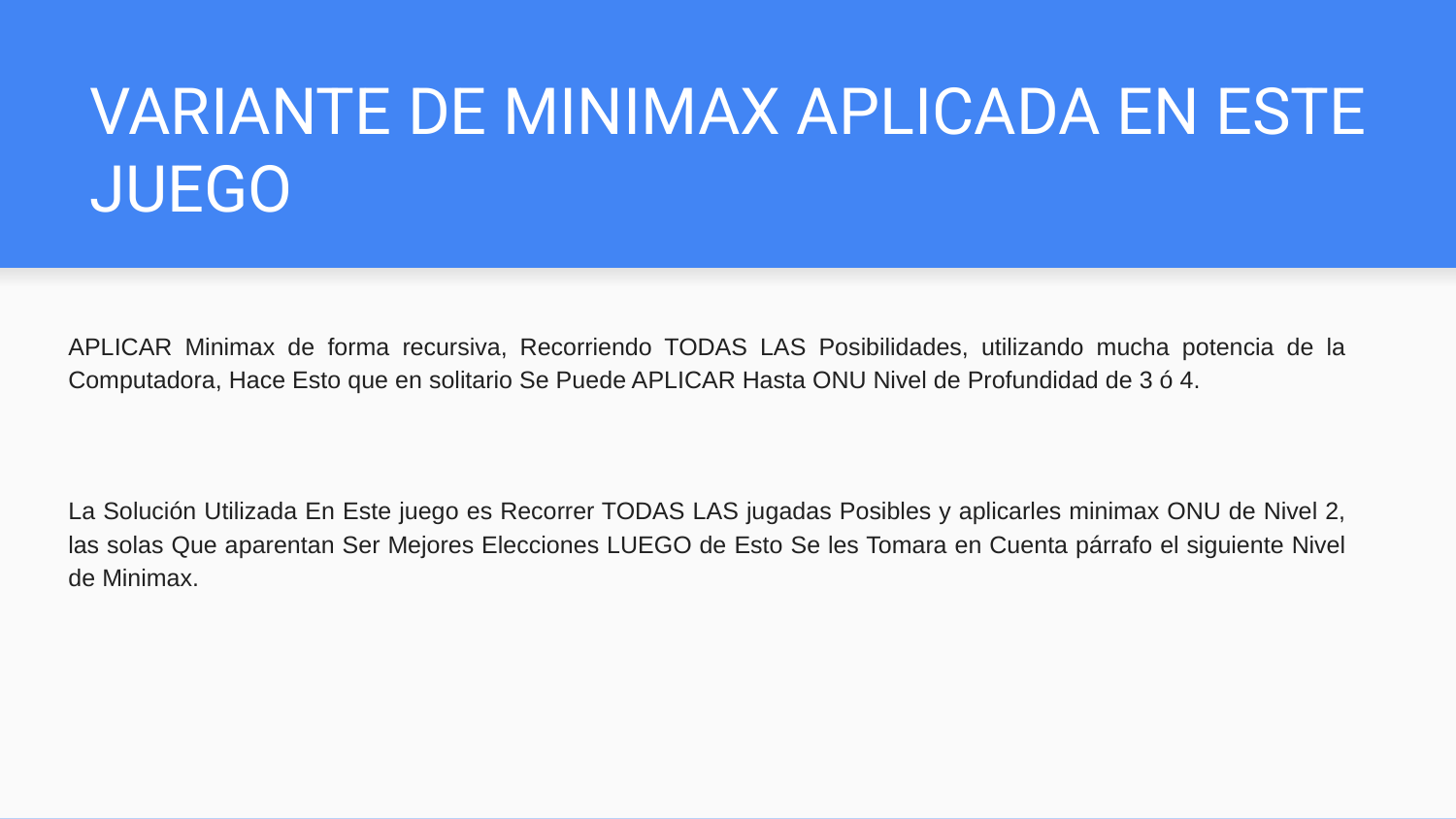

# VARIANTE DE MINIMAX APLICADA EN ESTE JUEGO
APLICAR Minimax de forma recursiva, Recorriendo TODAS LAS Posibilidades, utilizando mucha potencia de la Computadora, Hace Esto que en solitario Se Puede APLICAR Hasta ONU Nivel de Profundidad de 3 ó 4.

La Solución Utilizada En Este juego es Recorrer TODAS LAS jugadas Posibles y aplicarles minimax ONU de Nivel 2, las solas Que aparentan Ser Mejores Elecciones LUEGO de Esto Se les Tomara en Cuenta párrafo el siguiente Nivel de Minimax.